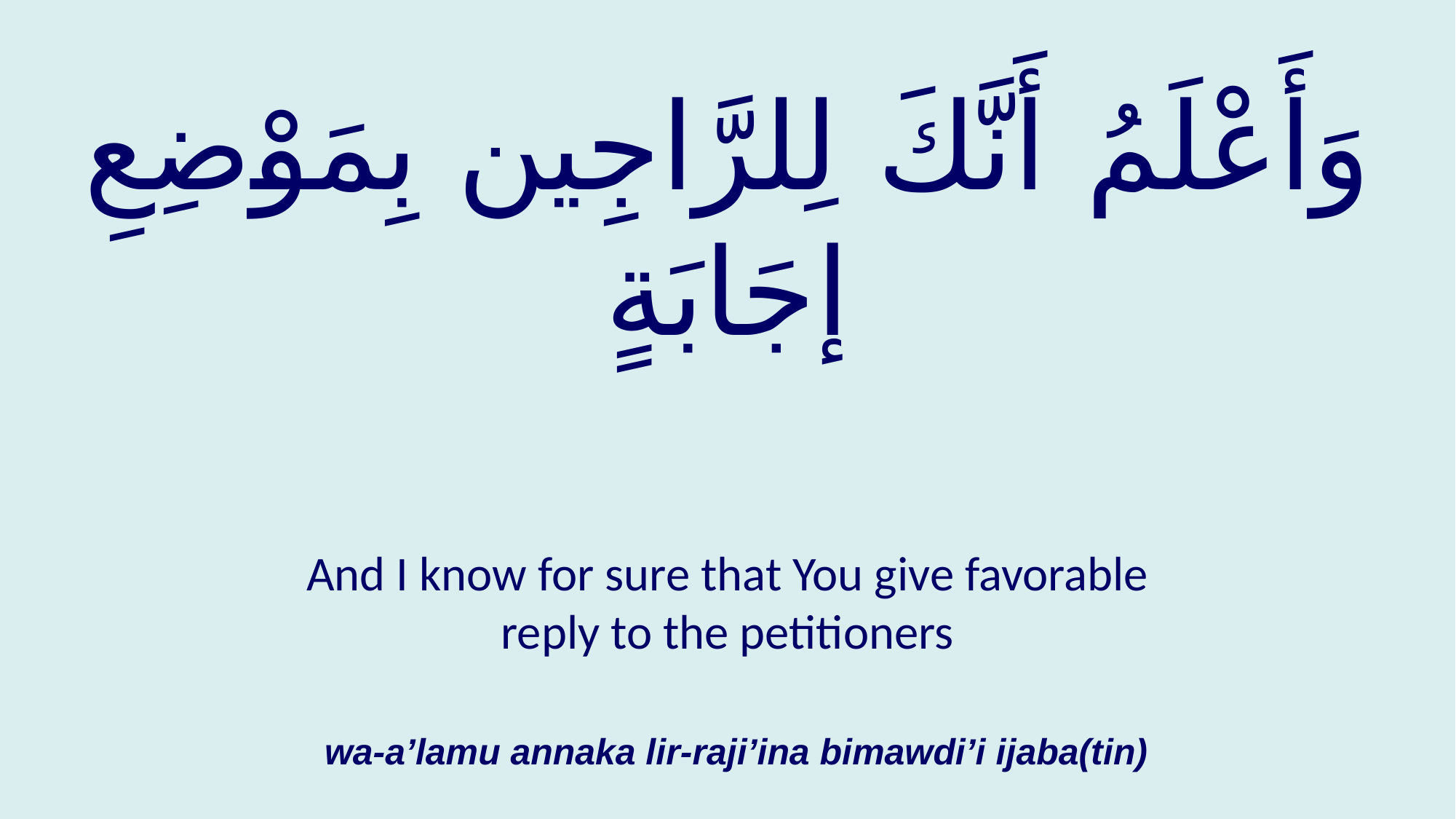

# وَأَعْلَمُ أَنَّكَ لِلرَّاجِين بِمَوْضِعِ إجَابَةٍ
And I know for sure that You give favorable reply to the petitioners
wa-a’lamu annaka lir-raji’ina bimawdi’i ijaba(tin)